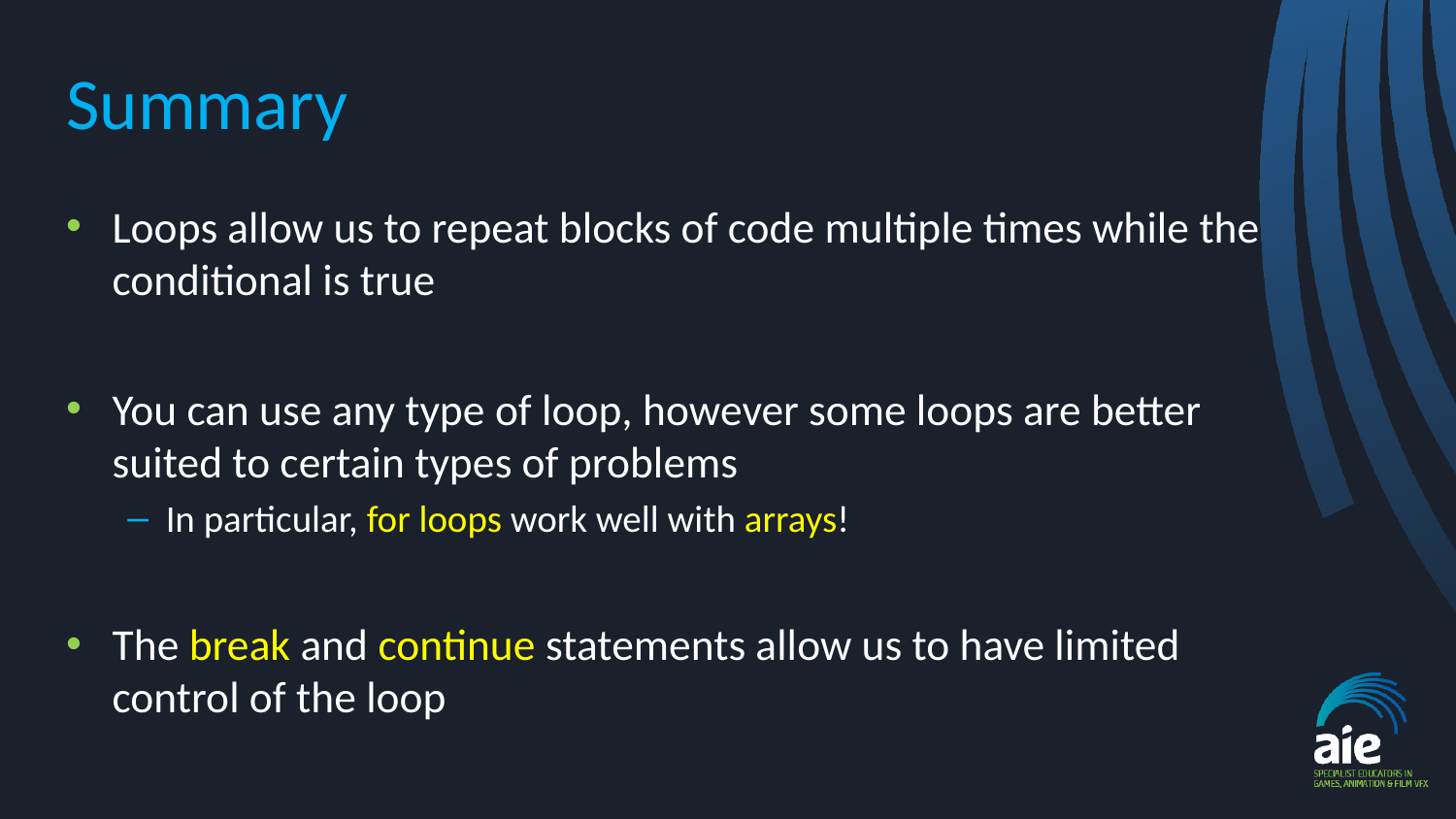

# Summary
Loops allow us to repeat blocks of code multiple times while the conditional is true

You can use any type of loop, however some loops are better suited to certain types of problems
In particular, for loops work well with arrays!

The break and continue statements allow us to have limited control of the loop